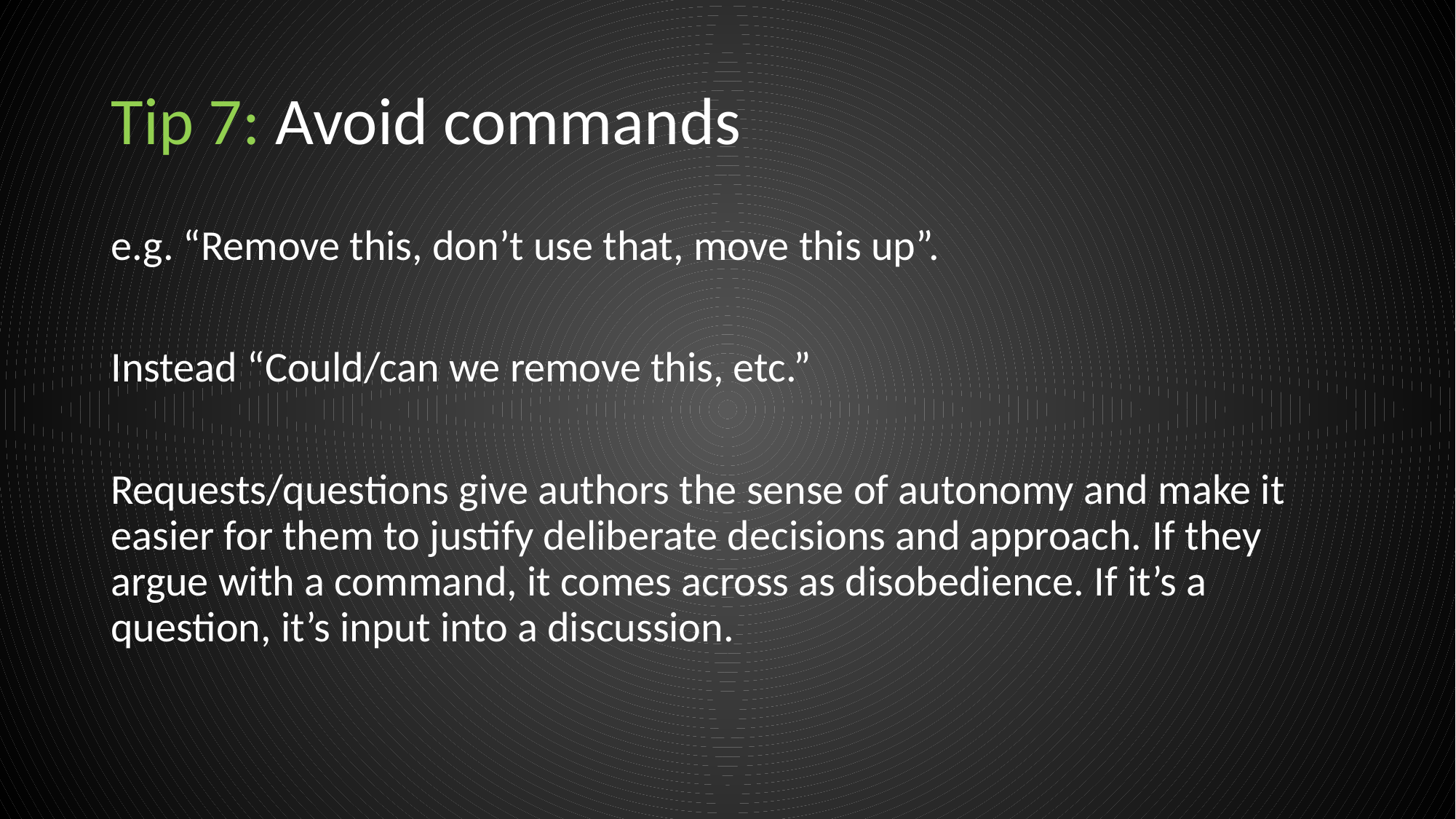

# Tip 7: Avoid commands
e.g. “Remove this, don’t use that, move this up”.

Instead “Could/can we remove this, etc.”

Requests/questions give authors the sense of autonomy and make it easier for them to justify deliberate decisions and approach. If they argue with a command, it comes across as disobedience. If it’s a question, it’s input into a discussion.